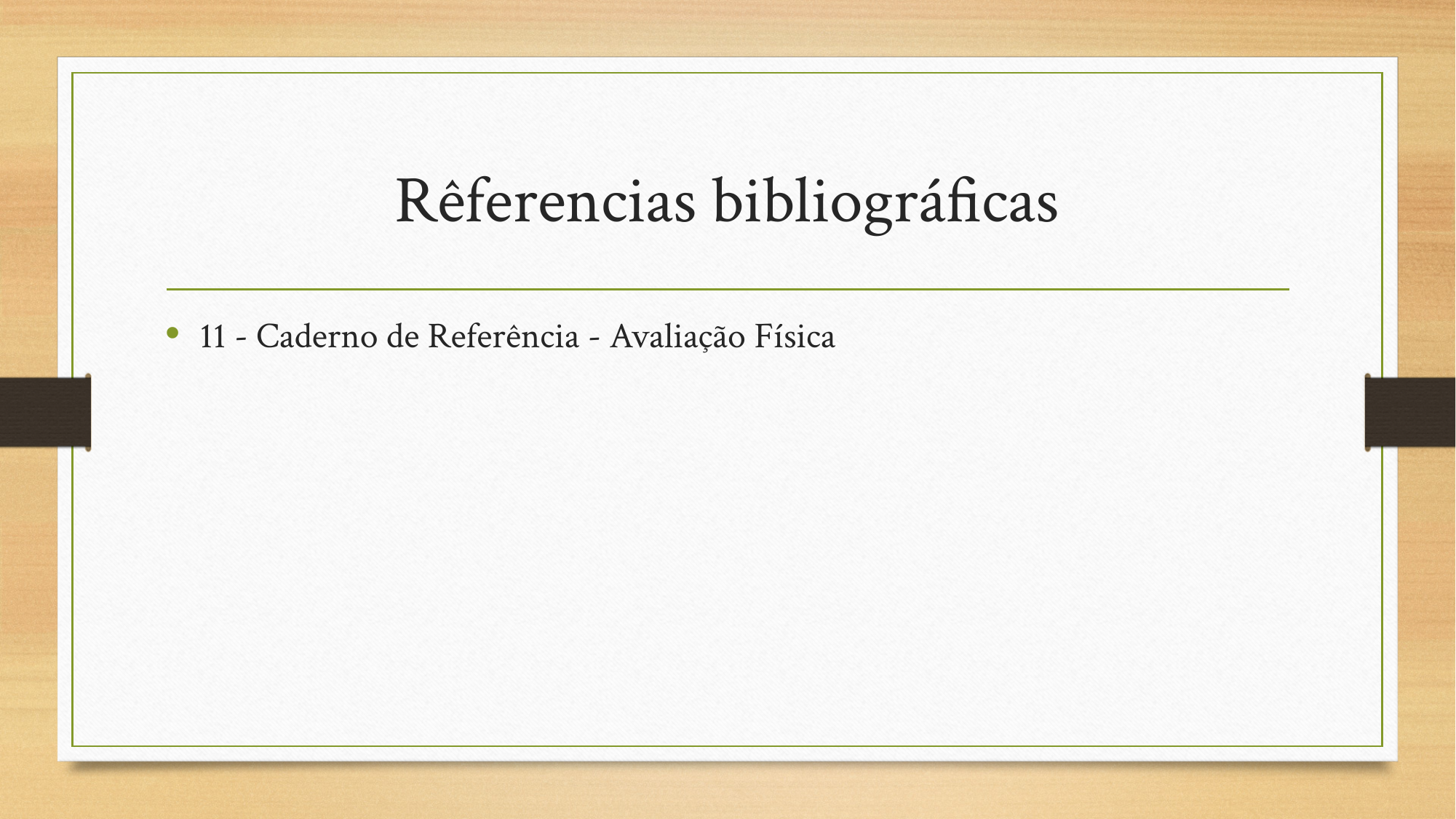

# Rêferencias bibliográficas
11 - Caderno de Referência - Avaliação Física